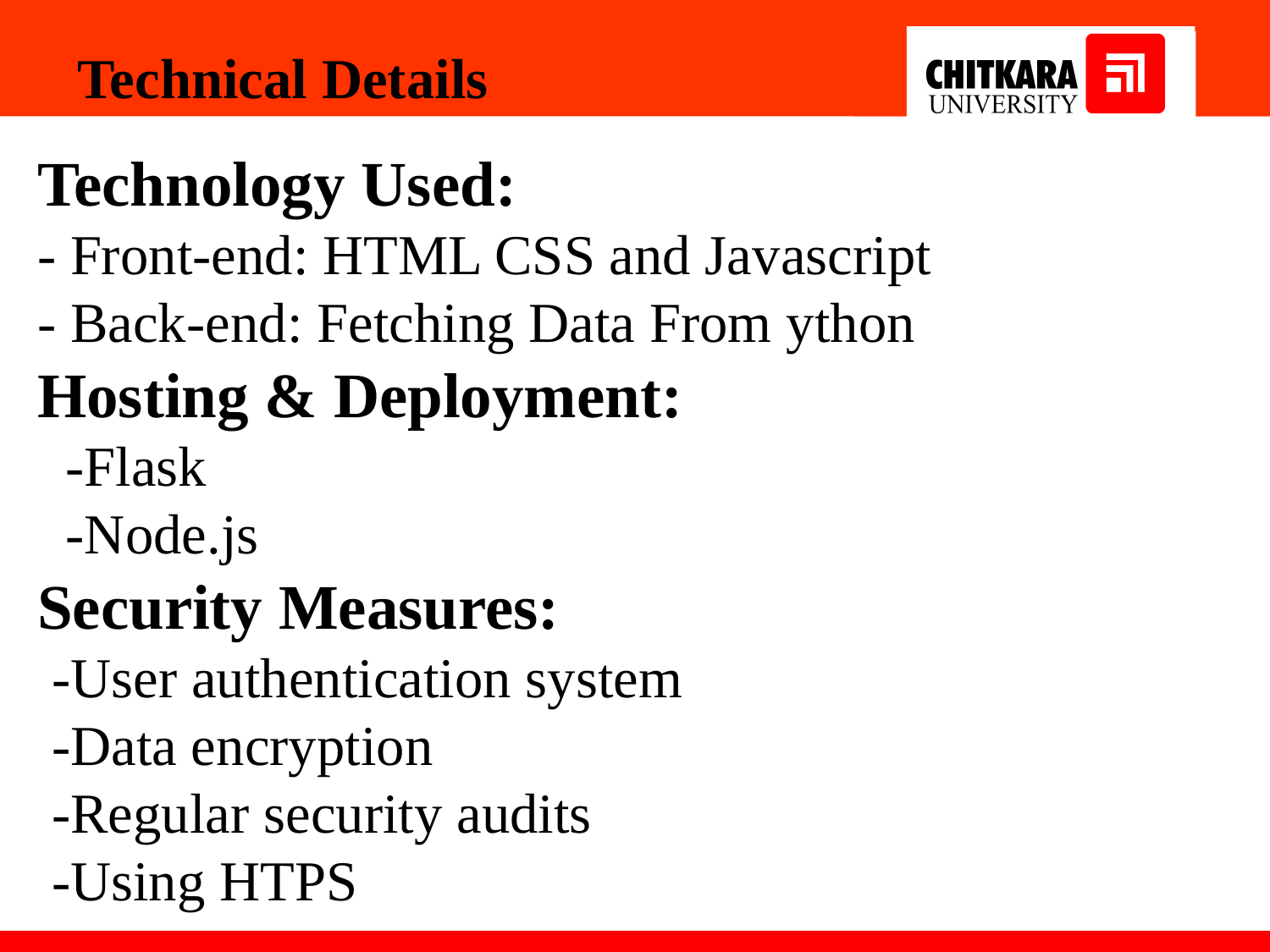

Technical Details
Technology Used:
- Front-end: HTML CSS and Javascript
- Back-end: Fetching Data From ython
Hosting & Deployment:
  -Flask
  -Node.js
Security Measures:
 -User authentication system
 -Data encryption
 -Regular security audits
 -Using HTPS